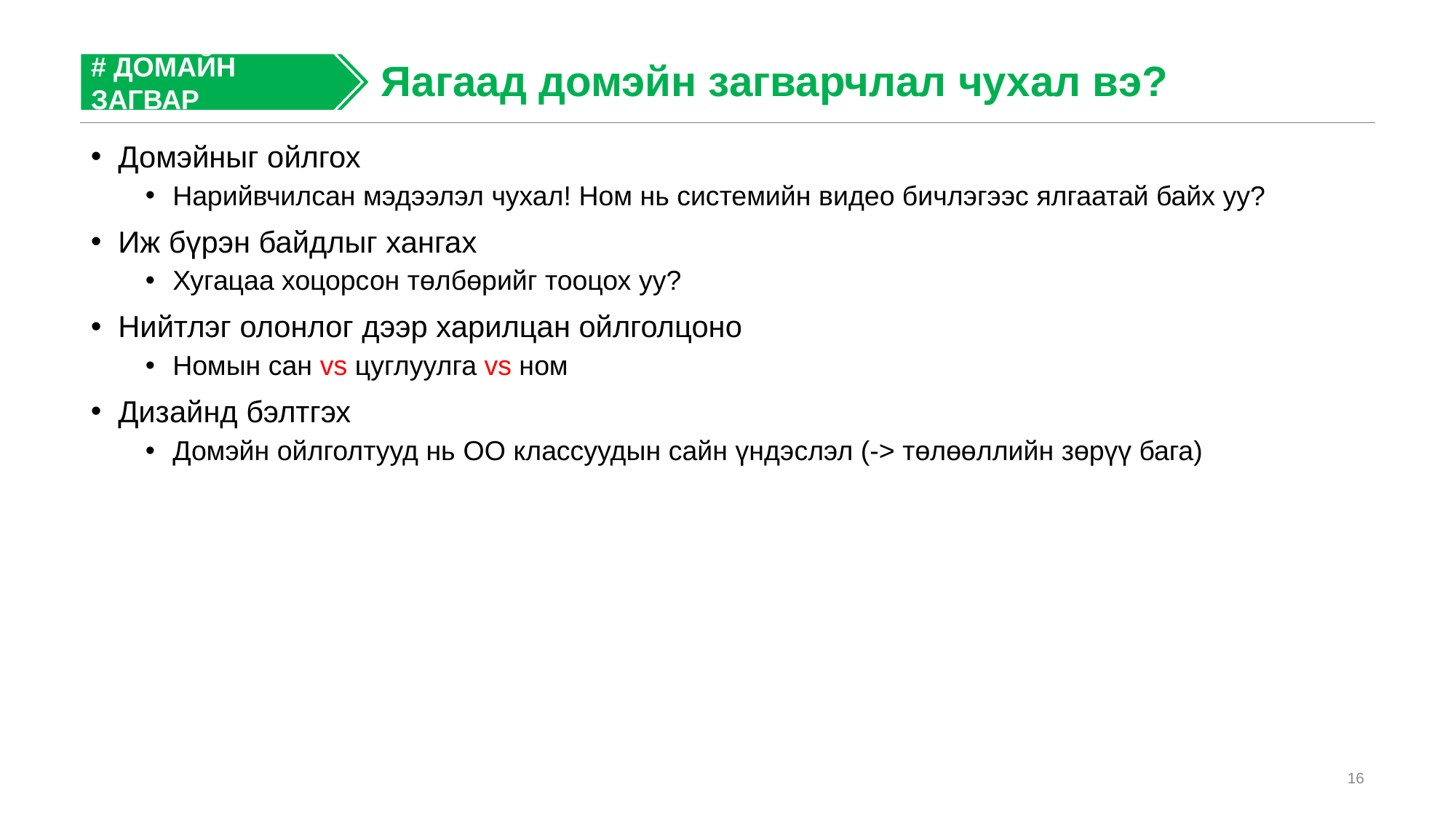

# ДОМАЙН ЗАГВАР
#
Яагаад домэйн загварчлал чухал вэ?
Домэйныг ойлгох
Нарийвчилсан мэдээлэл чухал! Ном нь системийн видео бичлэгээс ялгаатай байх уу?
Иж бүрэн байдлыг хангах
Хугацаа хоцорсон төлбөрийг тооцох уу?
Нийтлэг олонлог дээр харилцан ойлголцоно
Номын сан vs цуглуулга vs ном
Дизайнд бэлтгэх
Домэйн ойлголтууд нь OO классуудын сайн үндэслэл (-> төлөөллийн зөрүү бага)
16